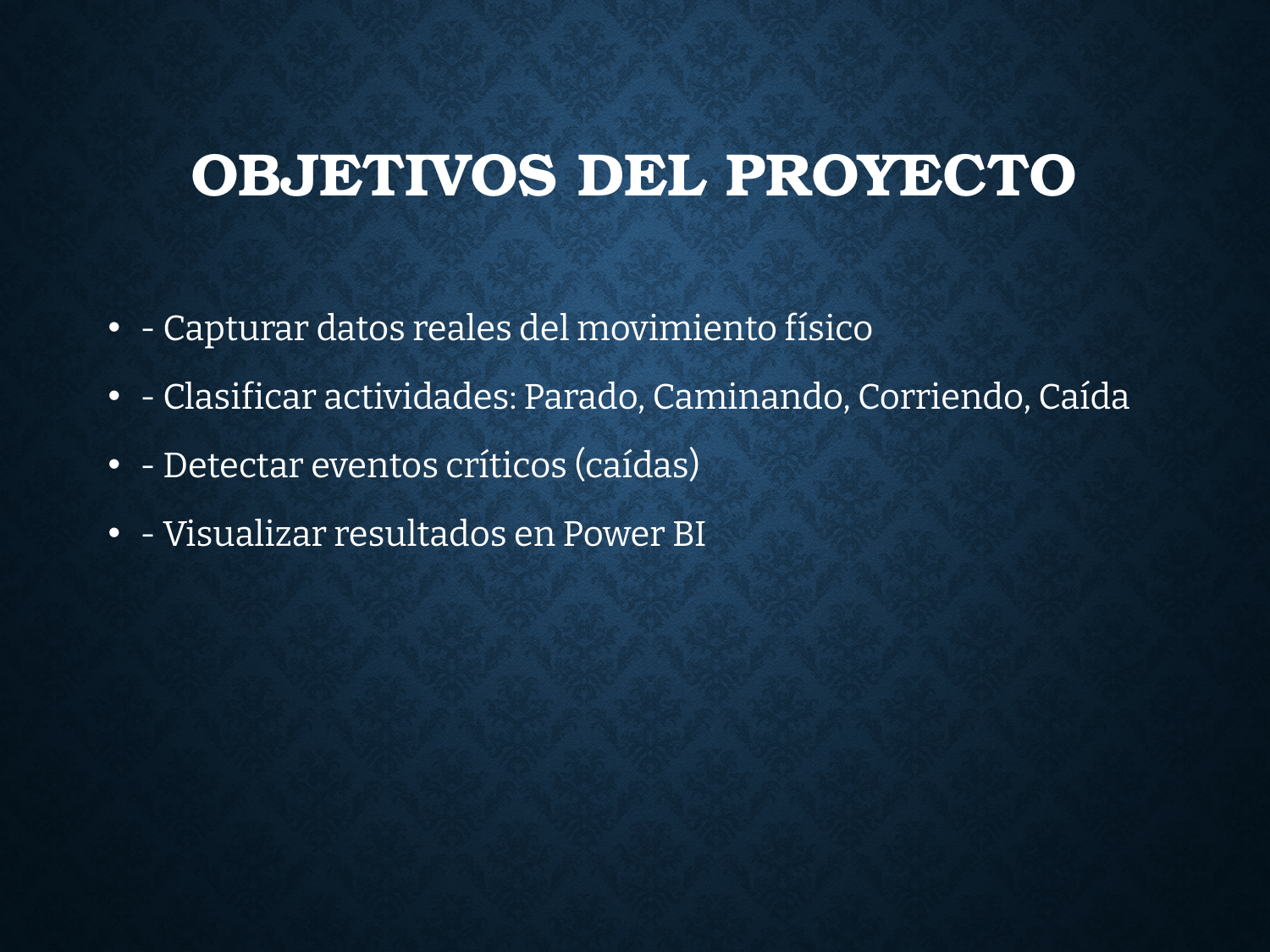

# Objetivos del Proyecto
- Capturar datos reales del movimiento físico
- Clasificar actividades: Parado, Caminando, Corriendo, Caída
- Detectar eventos críticos (caídas)
- Visualizar resultados en Power BI